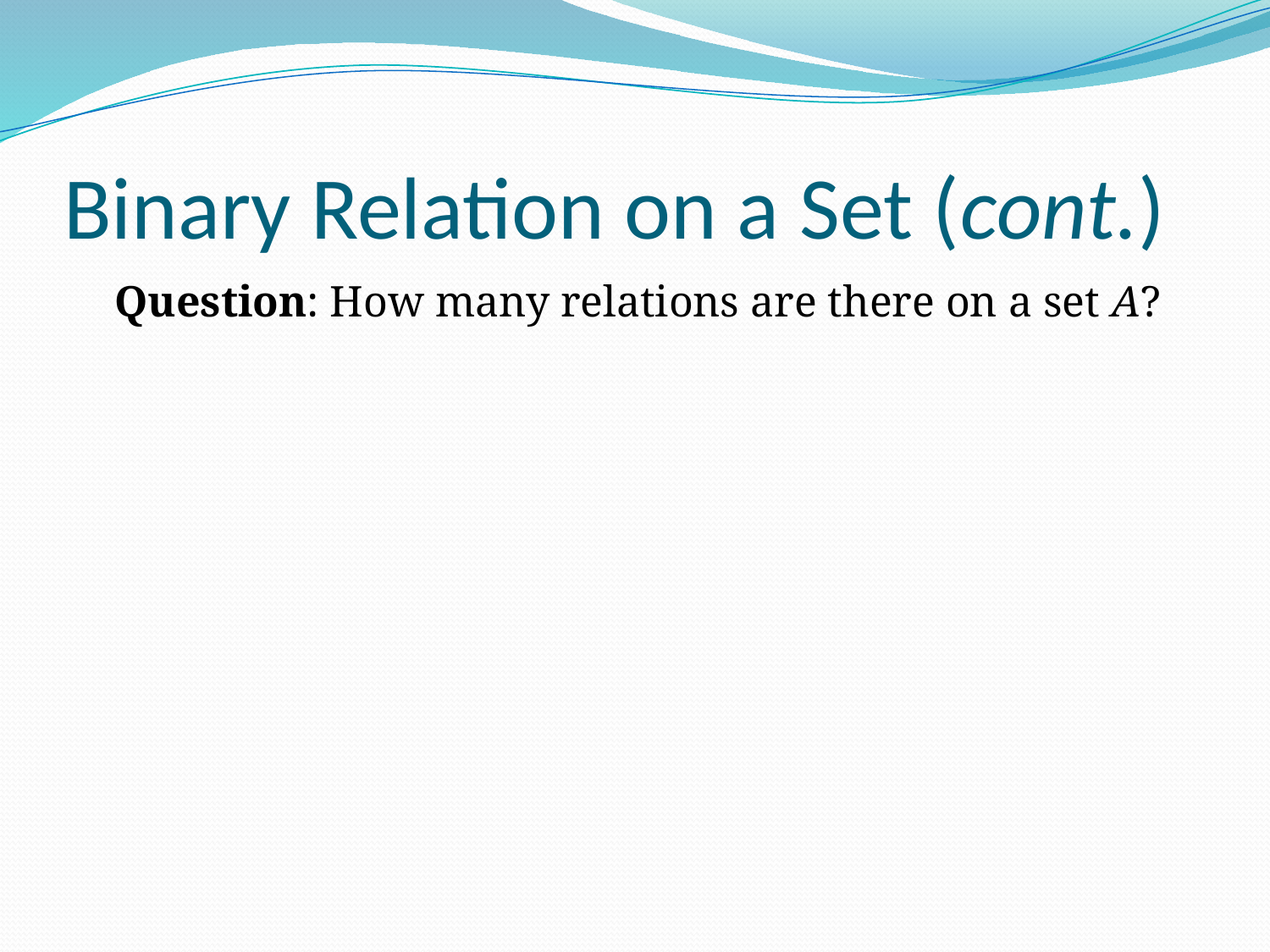

# Binary Relation on a Set (cont.)
    Question: How many relations are there on a set A?